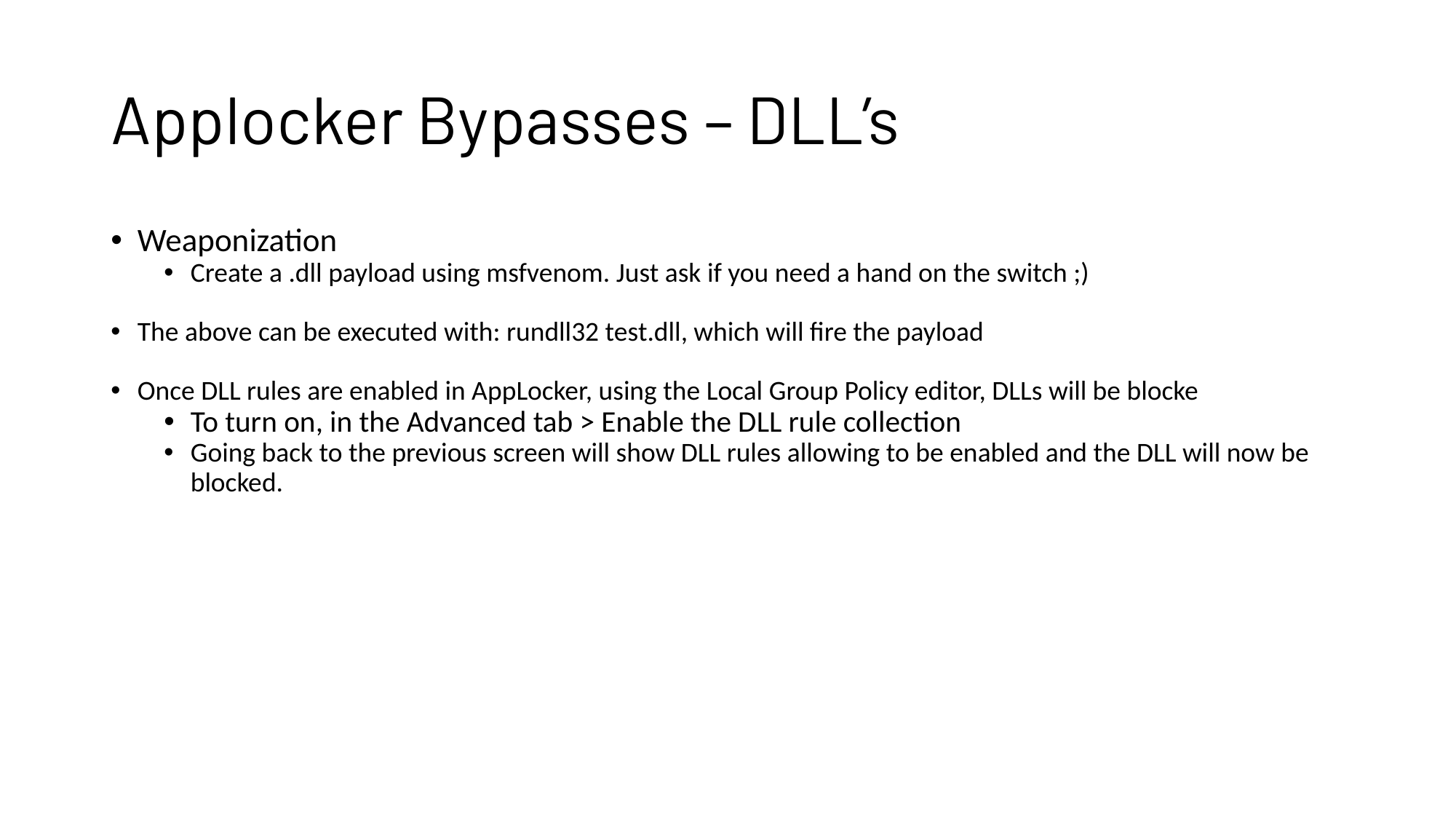

# Applocker Bypasses – DLL’s
Weaponization
Create a .dll payload using msfvenom. Just ask if you need a hand on the switch ;)

The above can be executed with: rundll32 test.dll, which will fire the payload

Once DLL rules are enabled in AppLocker, using the Local Group Policy editor, DLLs will be blocke
To turn on, in the Advanced tab > Enable the DLL rule collection
Going back to the previous screen will show DLL rules allowing to be enabled and the DLL will now be blocked.